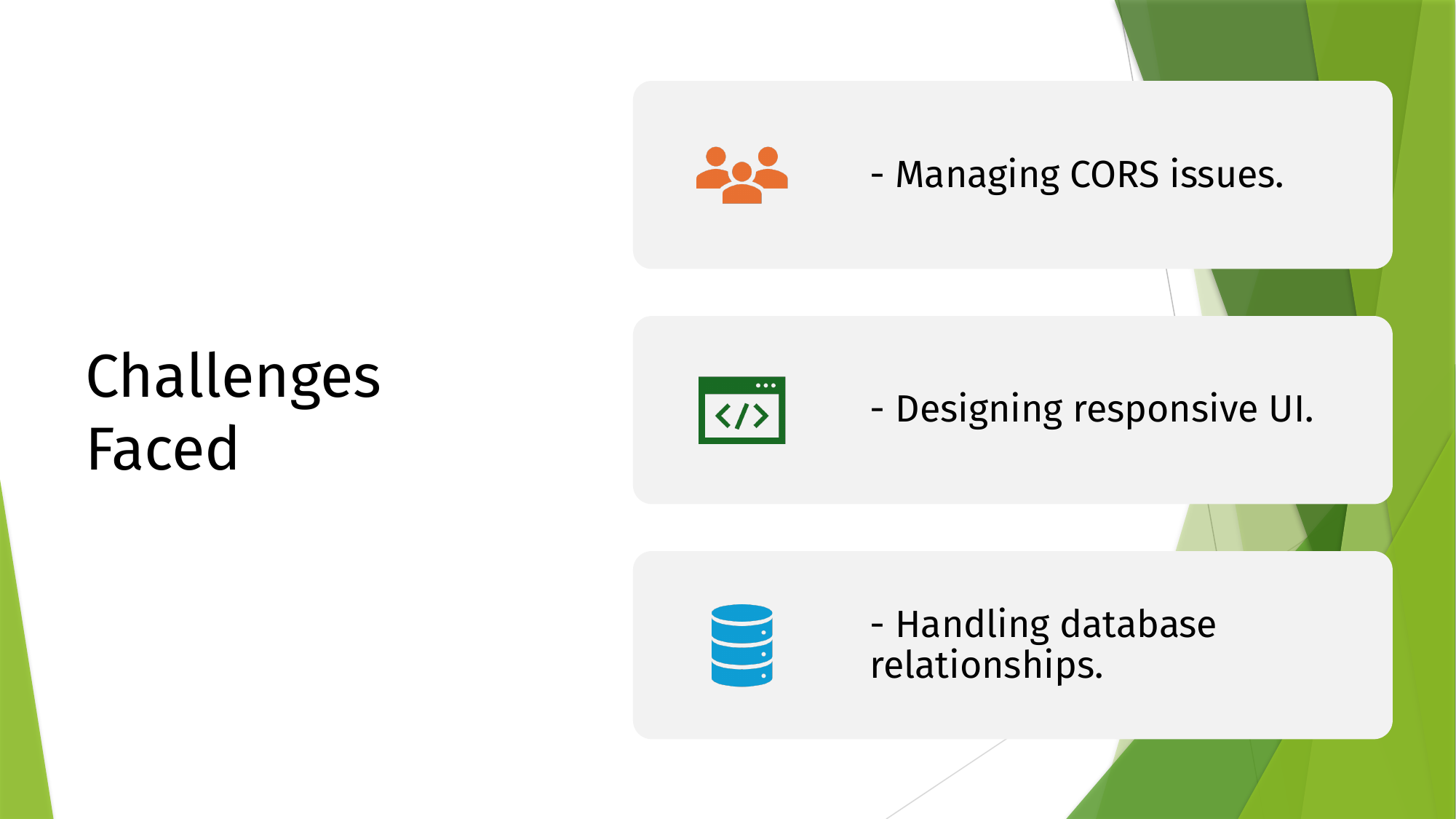

- Managing CORS issues.
- Designing responsive UI.
- Handling database relationships.
# Challenges Faced